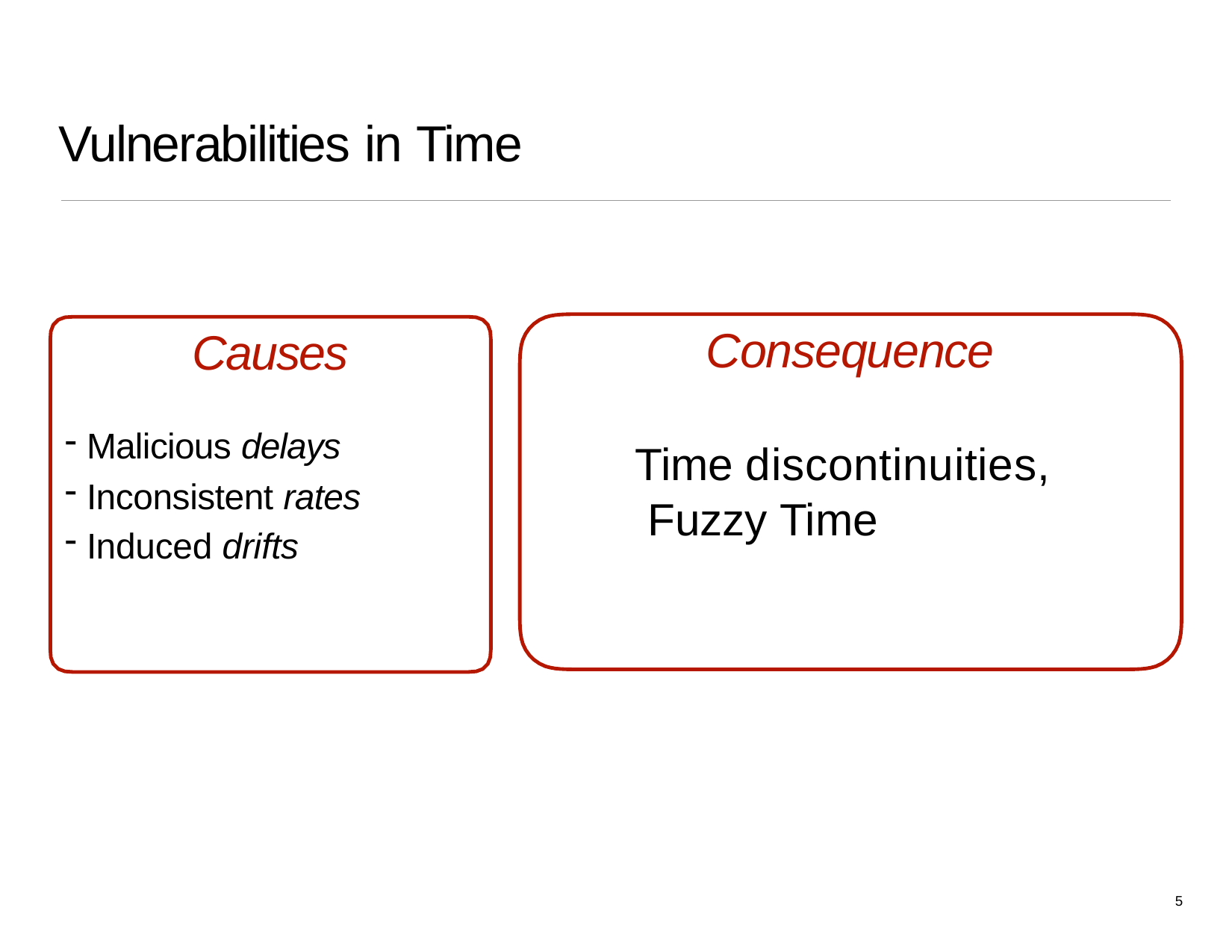

# Vulnerabilities in Time

Consequence
Causes
Malicious delays
Inconsistent rates
Induced drifts
Time discontinuities,  Fuzzy Time
5